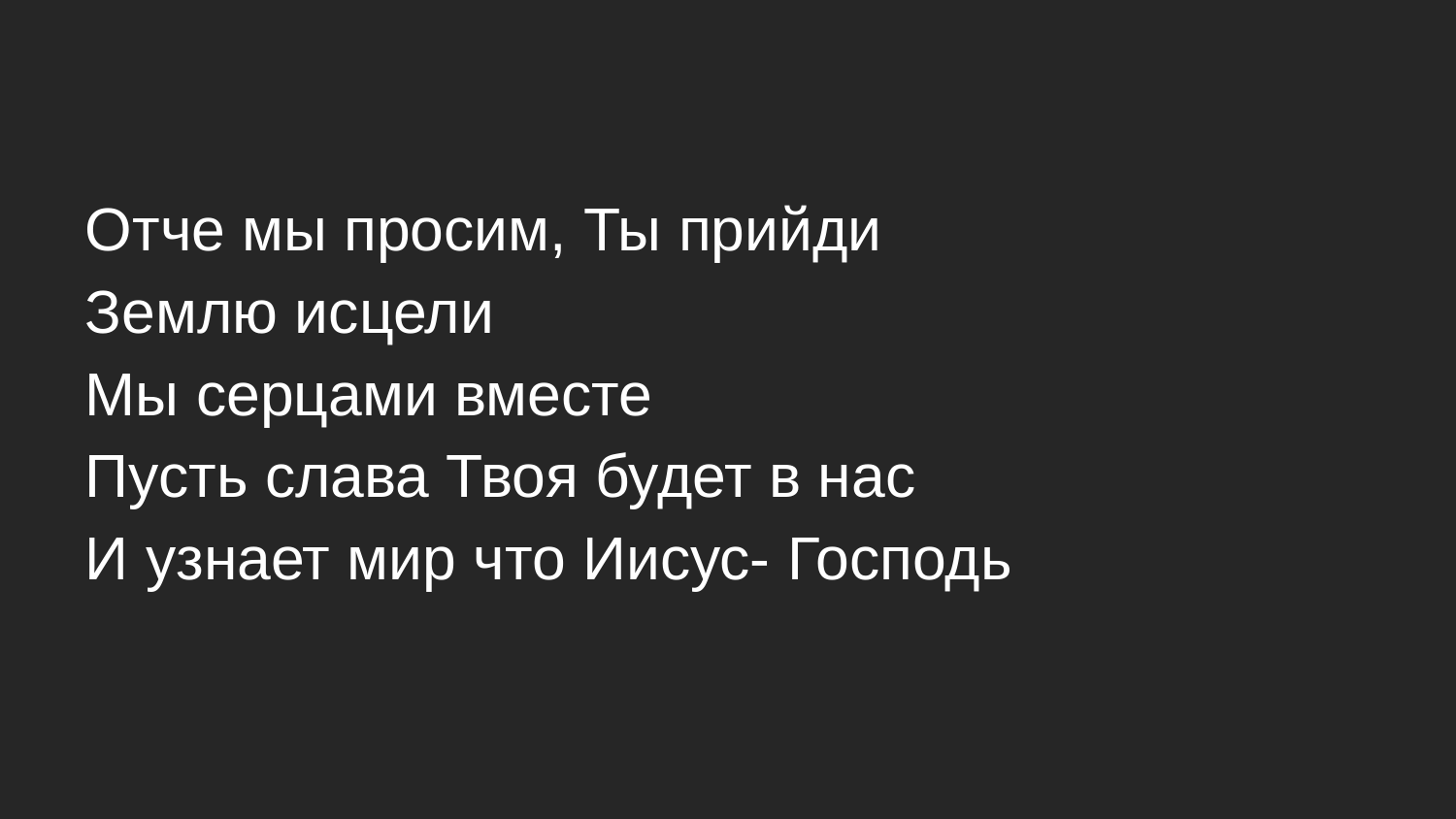

Отче мы просим, Ты прийди
Землю исцели
Мы серцами вместе
Пусть слава Твоя будет в нас
И узнает мир что Иисус- Господь